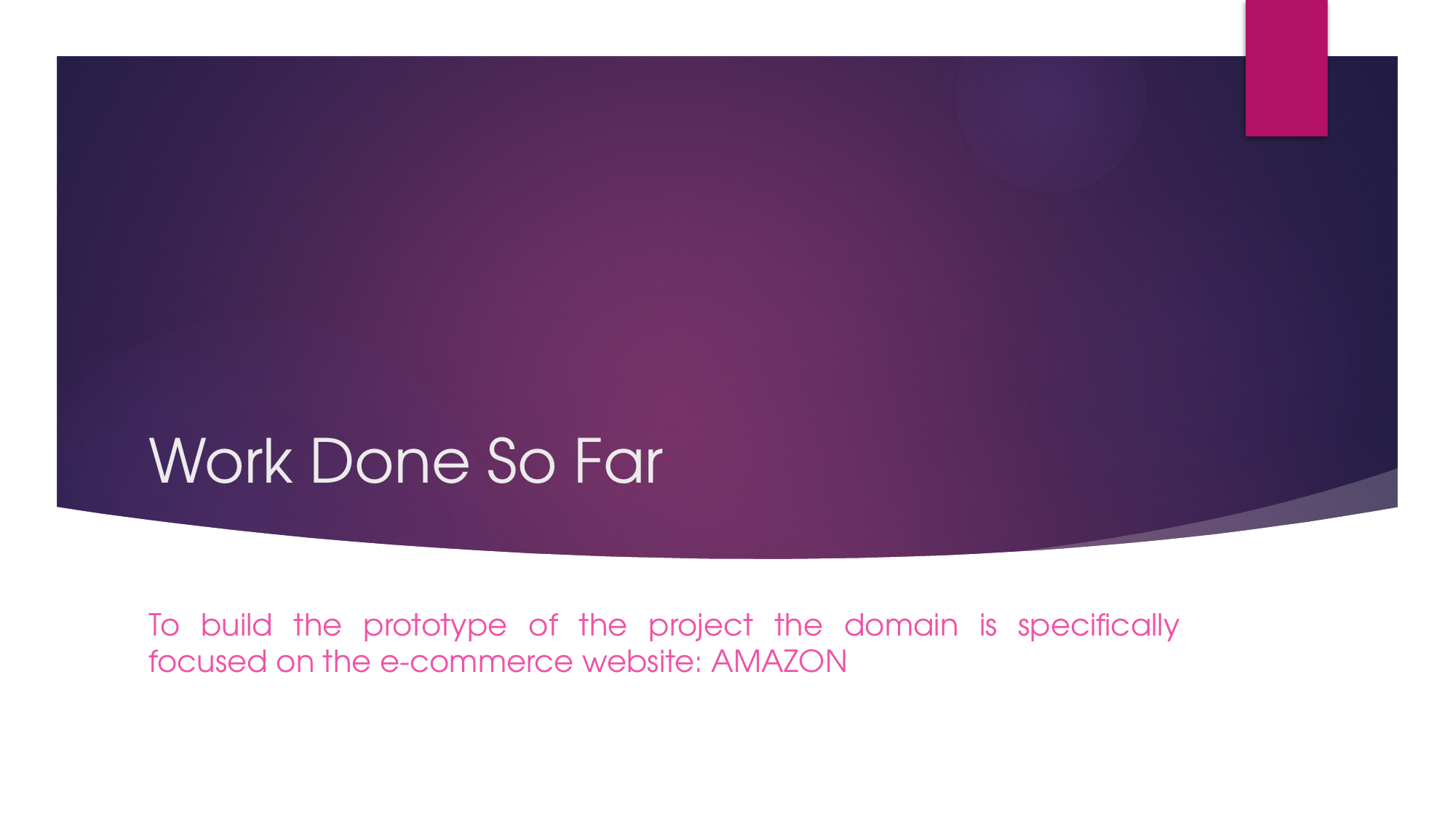

# Work Done So Far
To build the prototype of the project the domain is specifically focused on the e-commerce website: AMAZON